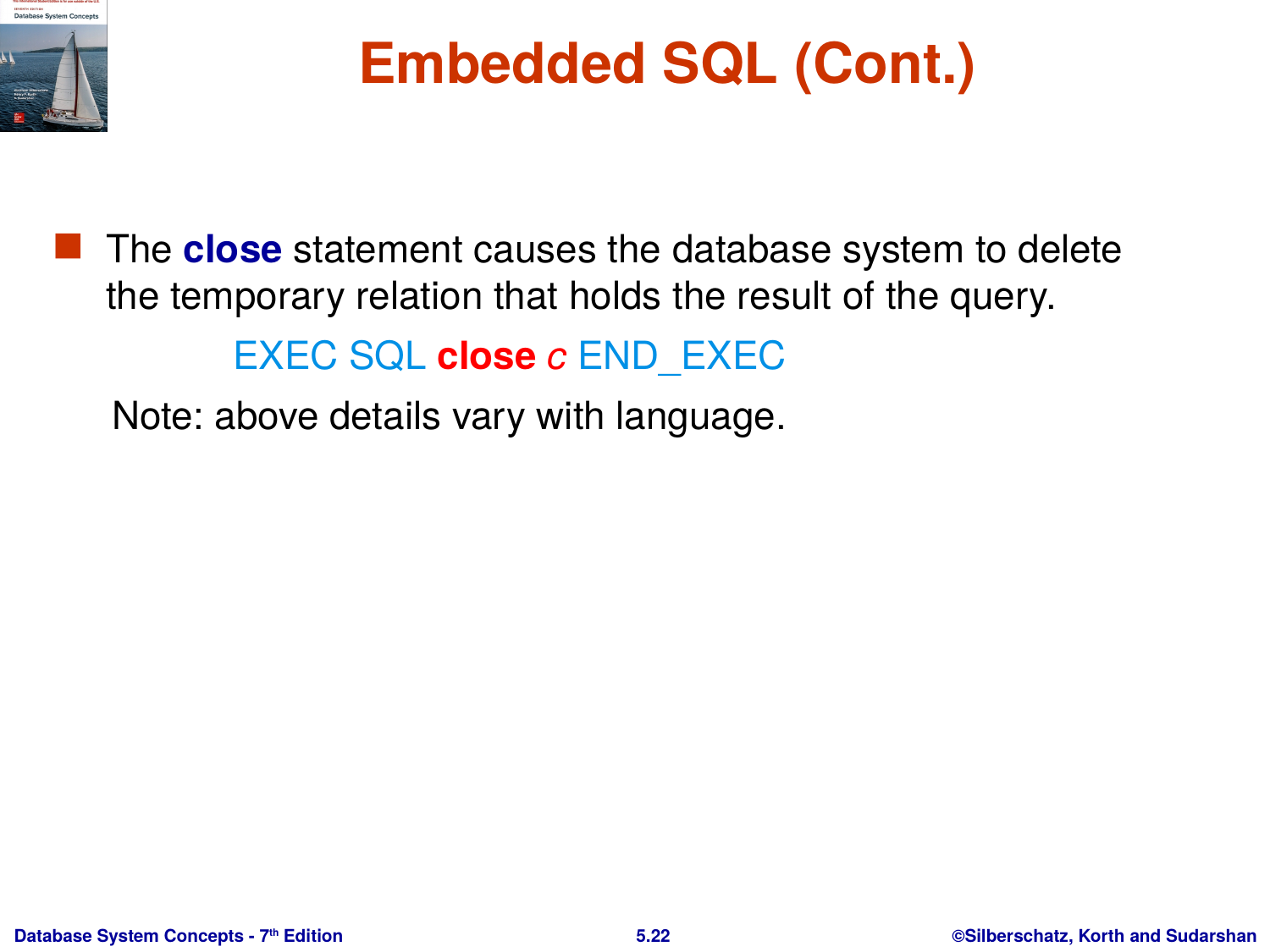

# Embedded SQL (Cont.)

The close statement causes the database system to delete the temporary relation that holds the result of the query.
		EXEC SQL close c END_EXEC
     Note: above details vary with language.